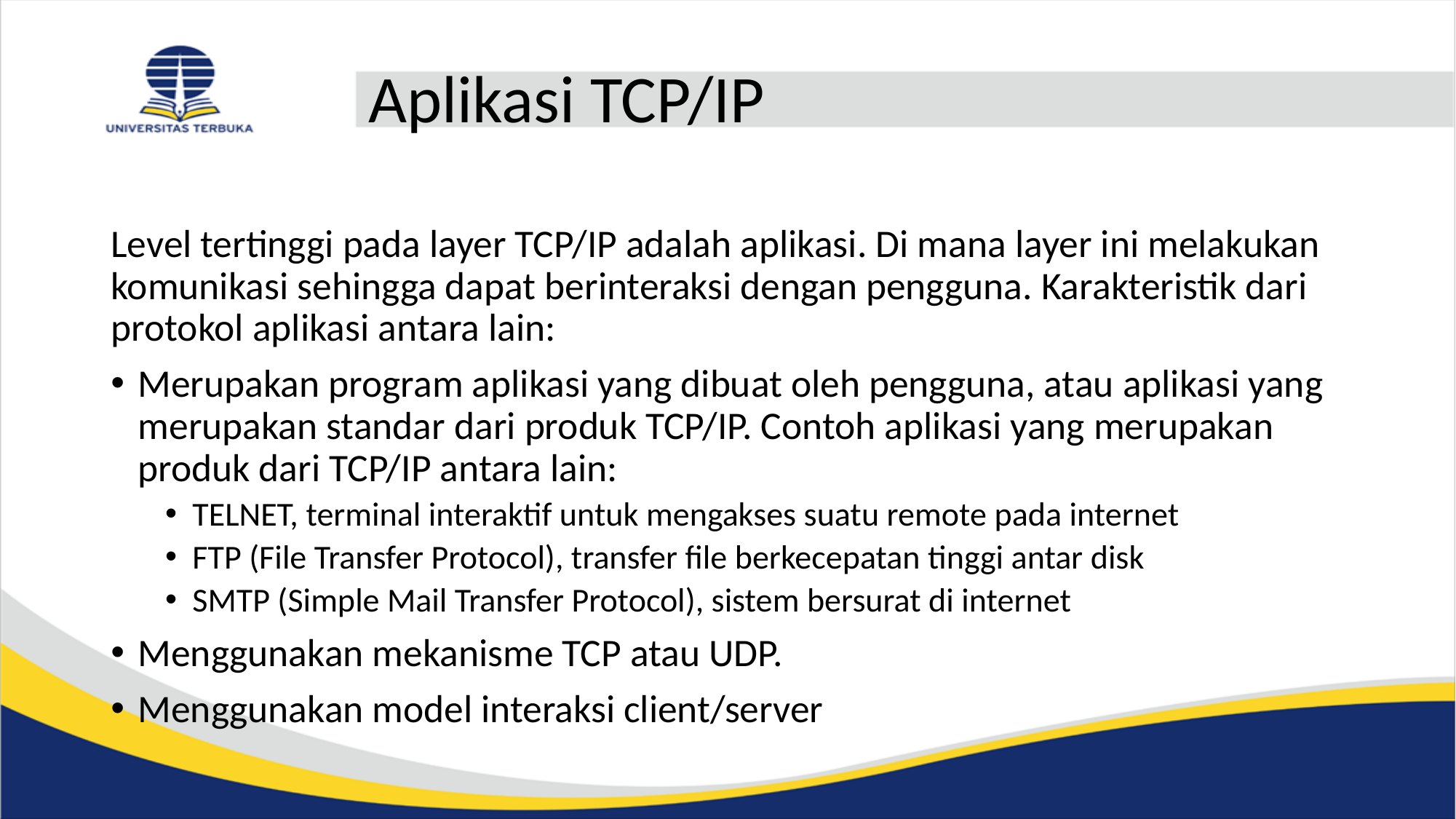

# Aplikasi TCP/IP
Level tertinggi pada layer TCP/IP adalah aplikasi. Di mana layer ini melakukan komunikasi sehingga dapat berinteraksi dengan pengguna. Karakteristik dari protokol aplikasi antara lain:
Merupakan program aplikasi yang dibuat oleh pengguna, atau aplikasi yang merupakan standar dari produk TCP/IP. Contoh aplikasi yang merupakan produk dari TCP/IP antara lain:
TELNET, terminal interaktif untuk mengakses suatu remote pada internet
FTP (File Transfer Protocol), transfer file berkecepatan tinggi antar disk
SMTP (Simple Mail Transfer Protocol), sistem bersurat di internet
Menggunakan mekanisme TCP atau UDP.
Menggunakan model interaksi client/server